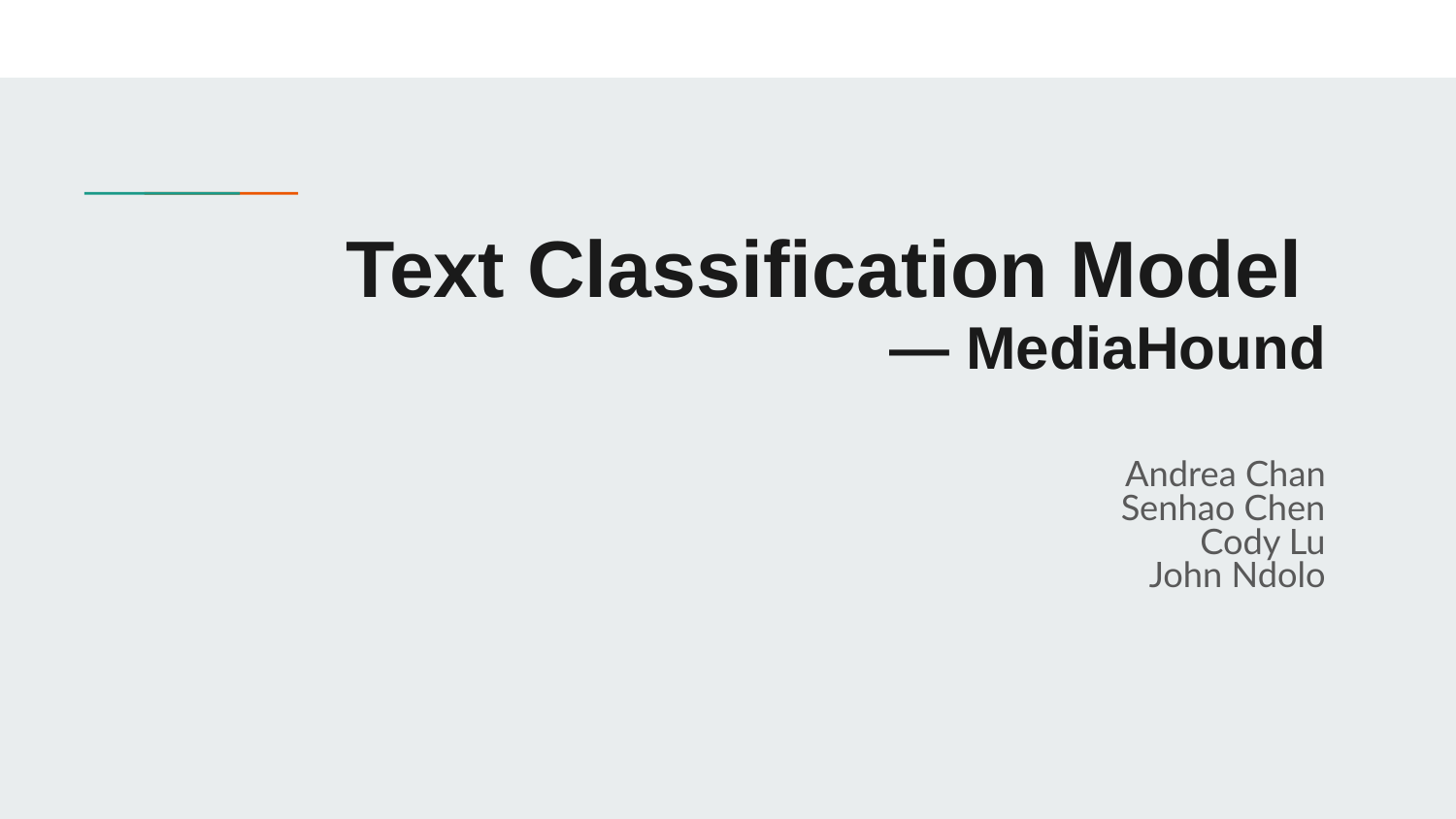

# Text Classification Model
— MediaHound
Andrea Chan
Senhao Chen
Cody Lu
John Ndolo